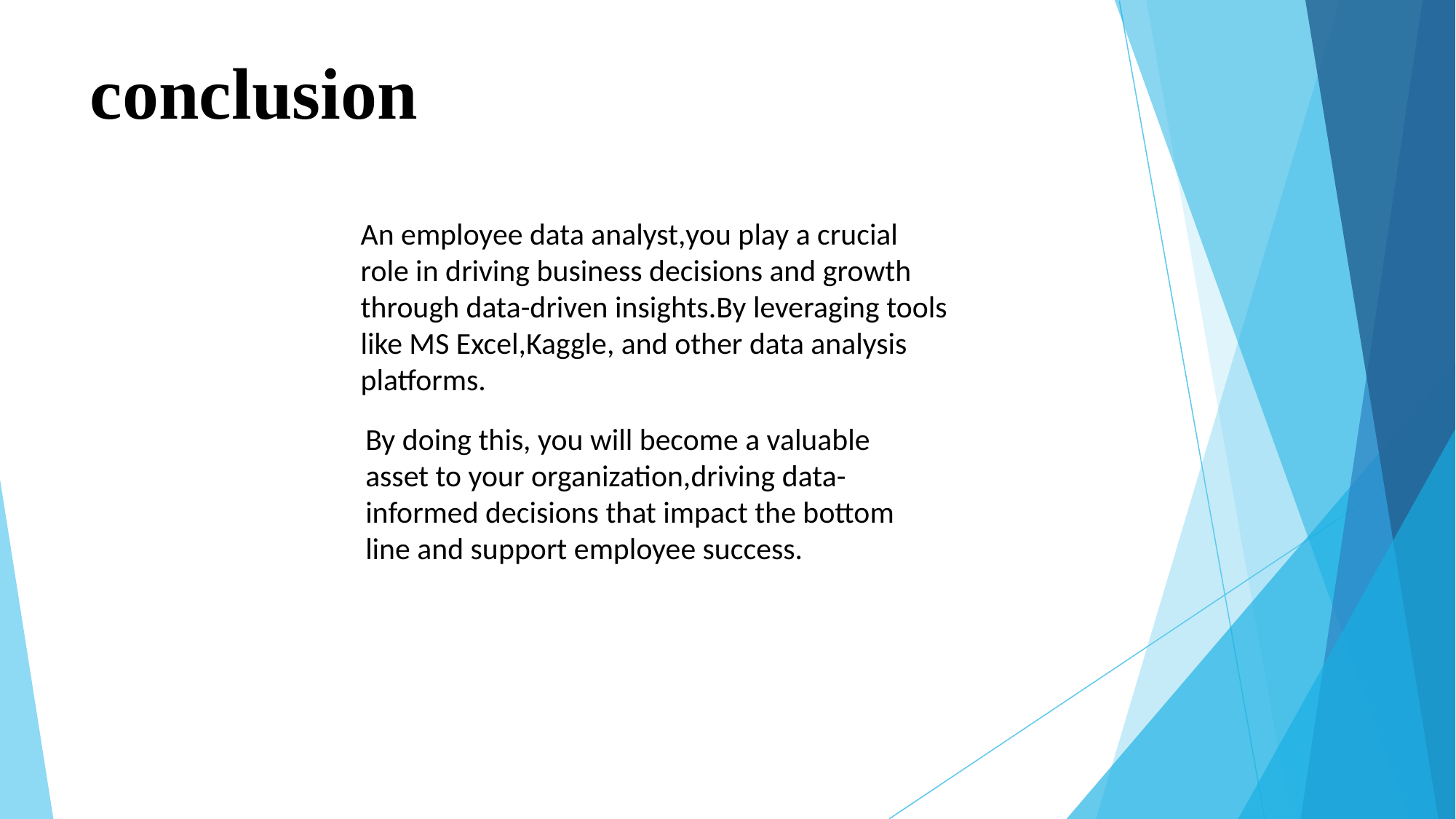

# conclusion
An employee data analyst,you play a crucial role in driving business decisions and growth through data-driven insights.By leveraging tools like MS Excel,Kaggle, and other data analysis platforms.
By doing this, you will become a valuable asset to your organization,driving data-informed decisions that impact the bottom line and support employee success.